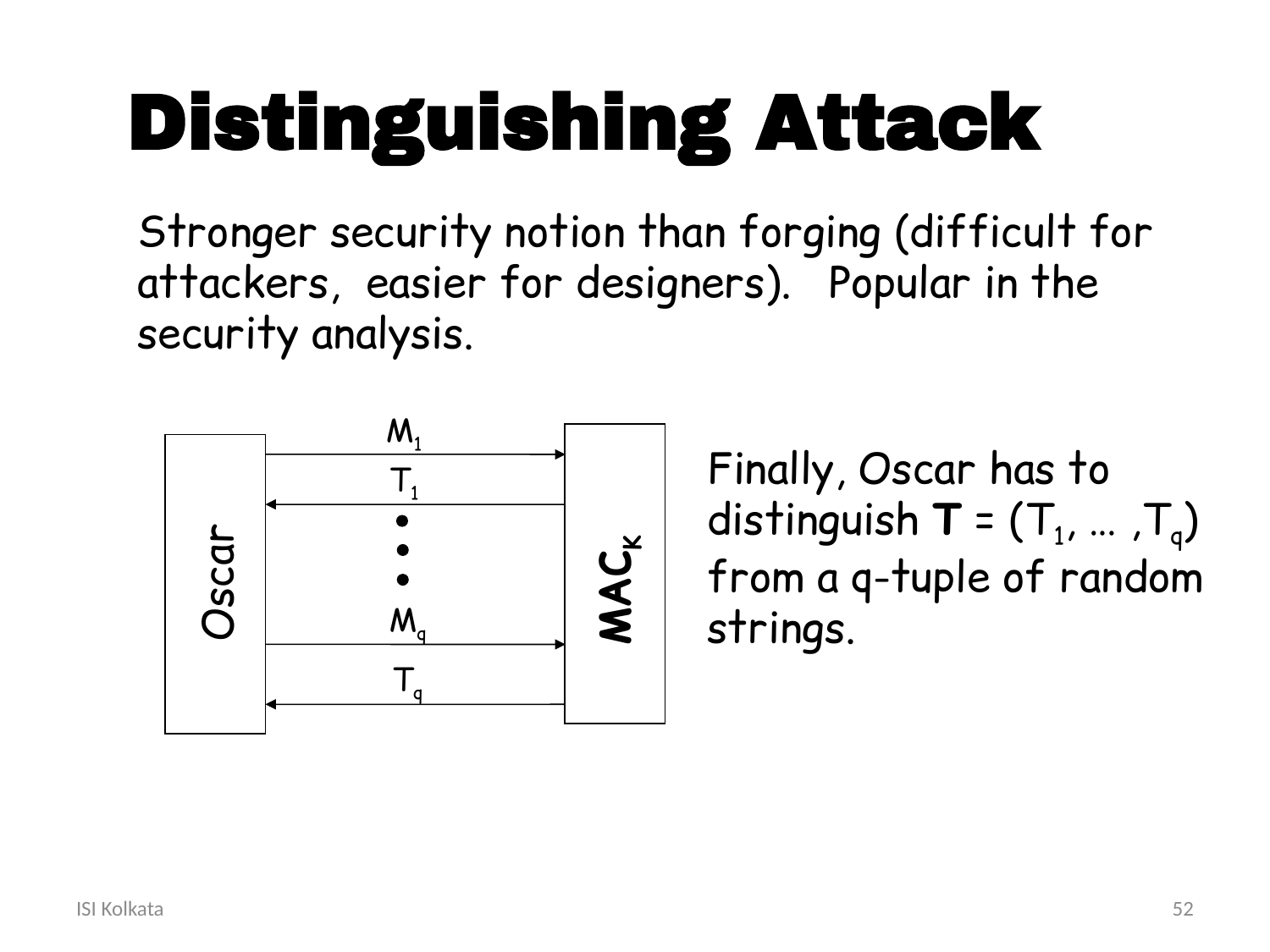

Distinguishing Attack
Stronger security notion than forging (difficult for attackers,  easier for designers).   Popular in the security analysis.

M1
T1

Finally, Oscar has to distinguish T = (T1, … ,Tq) from a q-tuple of random strings.

MACK
Oscar
Mq

Tq

ISI Kolkata
52